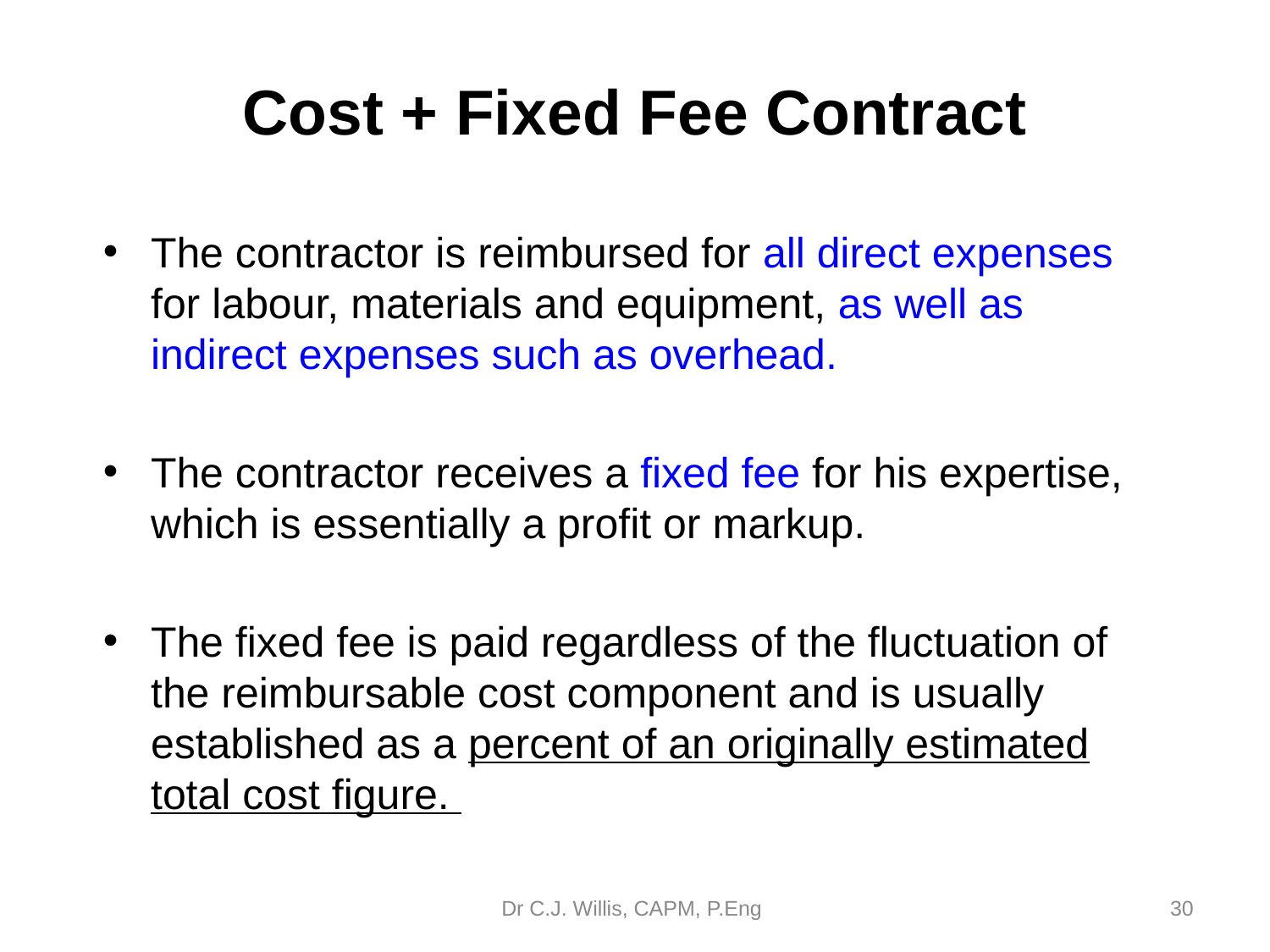

# Cost + Fixed Fee Contract
The contractor is reimbursed for all direct expenses for labour, materials and equipment, as well as indirect expenses such as overhead.

The contractor receives a fixed fee for his expertise, which is essentially a profit or markup.

The fixed fee is paid regardless of the fluctuation of the reimbursable cost component and is usually established as a percent of an originally estimated total cost figure.

Dr C.J. Willis, CAPM, P.Eng
30